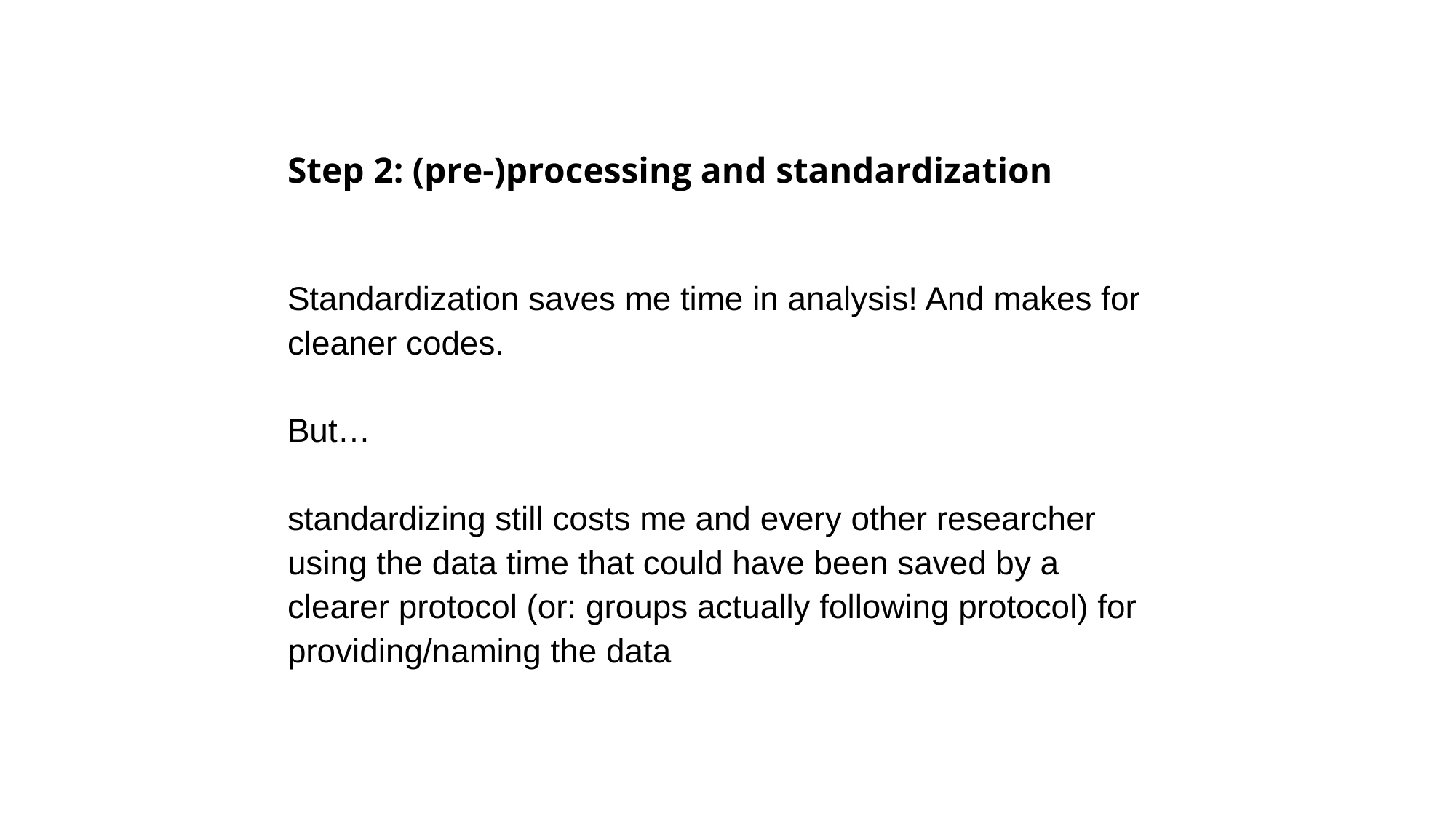

# Step 2: (pre-)processing and standardization
Standardization saves me time in analysis! And makes for cleaner codes.

But…

standardizing still costs me and every other researcher using the data time that could have been saved by a clearer protocol (or: groups actually following protocol) for providing/naming the data